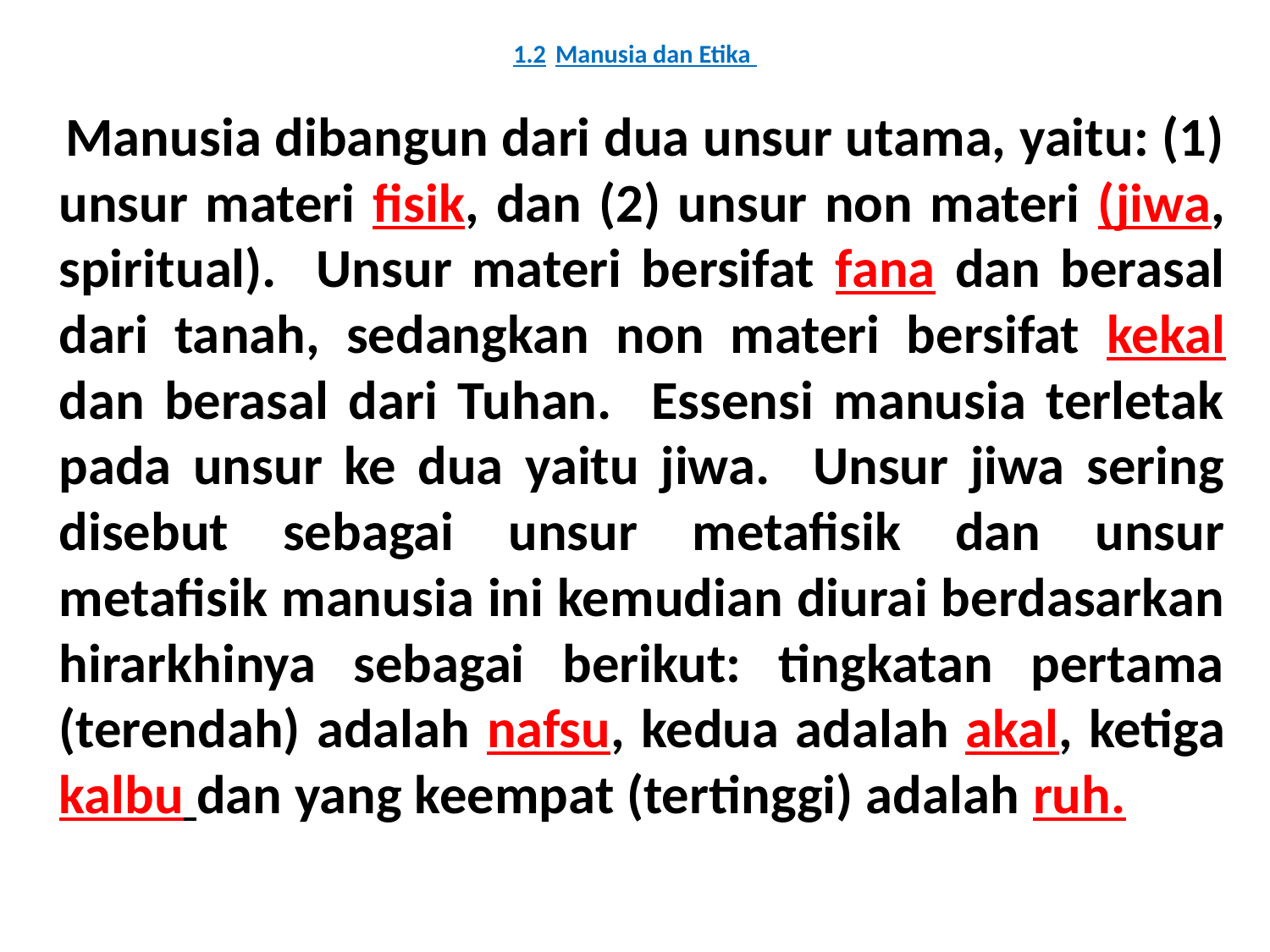

# 1.2	Manusia dan Etika
    Manusia dibangun dari dua unsur utama, yaitu: (1) unsur materi fisik, dan (2) unsur non materi (jiwa, spiritual).  Unsur materi bersifat fana dan berasal dari tanah, sedangkan non materi bersifat kekal dan berasal dari Tuhan.  Essensi manusia terletak pada unsur ke dua yaitu jiwa.  Unsur jiwa sering disebut sebagai unsur metafisik dan unsur metafisik manusia ini kemudian diurai berdasarkan hirarkhinya sebagai berikut: tingkatan pertama (terendah) adalah nafsu, kedua adalah akal, ketiga kalbu dan yang keempat (tertinggi) adalah ruh.